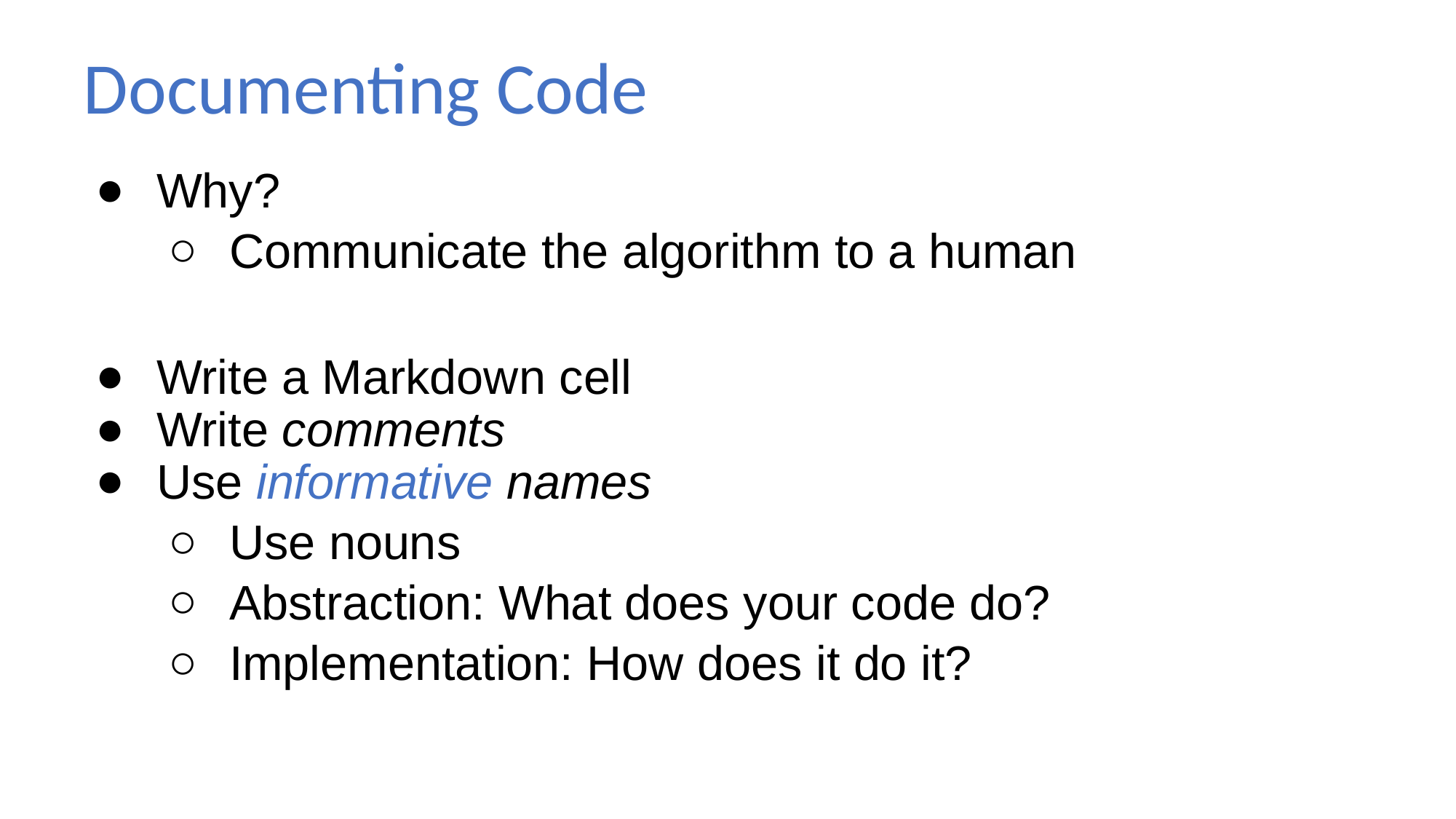

# Documenting Code
Why?
Communicate the algorithm to a human

Write a Markdown cell
Write comments
Use informative names
Use nouns
Abstraction: What does your code do?
Implementation: How does it do it?